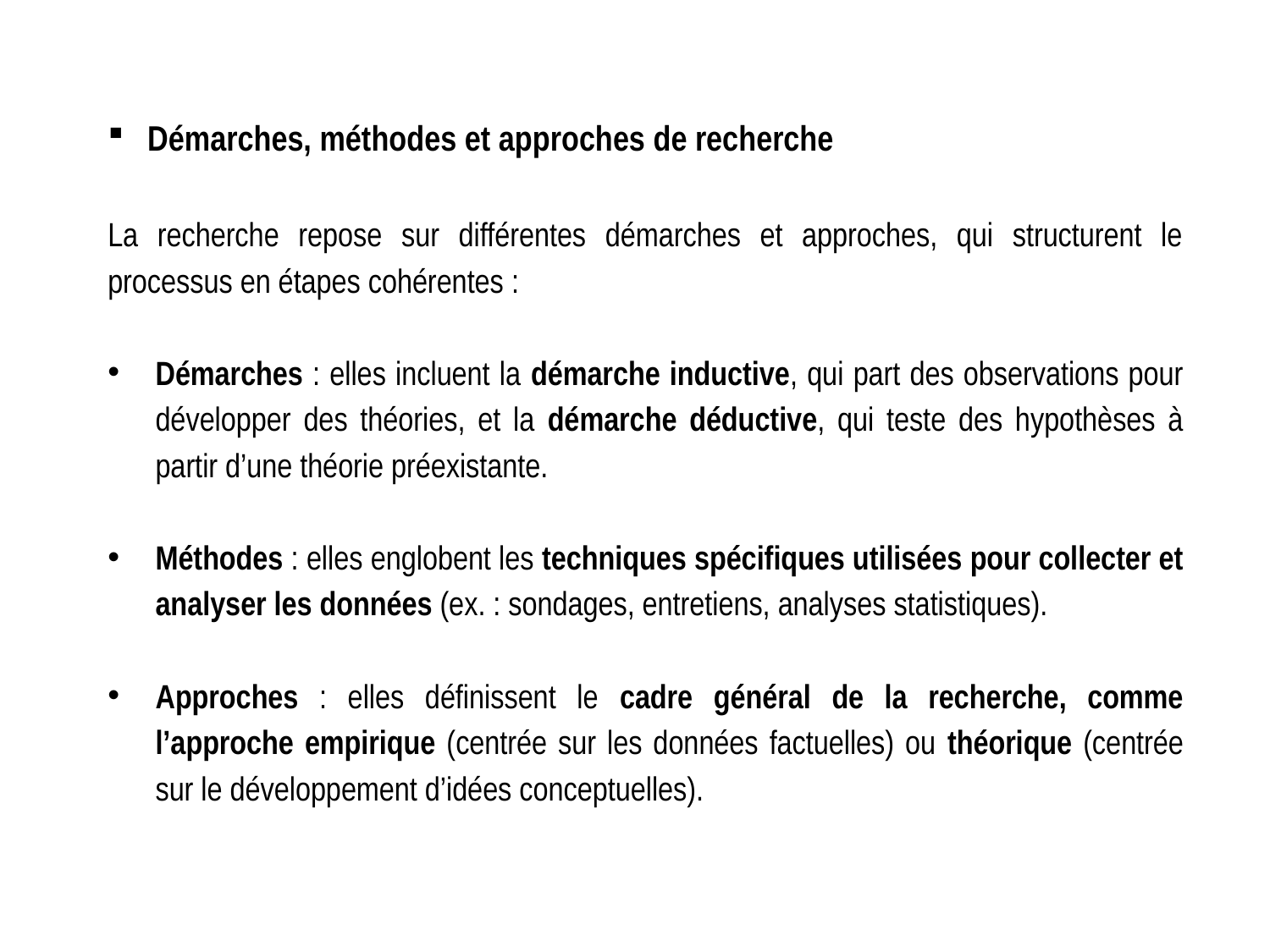

Démarches, méthodes et approches de recherche

La recherche repose sur différentes démarches et approches, qui structurent le processus en étapes cohérentes :

Démarches : elles incluent la démarche inductive, qui part des observations pour développer des théories, et la démarche déductive, qui teste des hypothèses à partir d’une théorie préexistante.

Méthodes : elles englobent les techniques spécifiques utilisées pour collecter et analyser les données (ex. : sondages, entretiens, analyses statistiques).

Approches : elles définissent le cadre général de la recherche, comme l’approche empirique (centrée sur les données factuelles) ou théorique (centrée sur le développement d’idées conceptuelles).